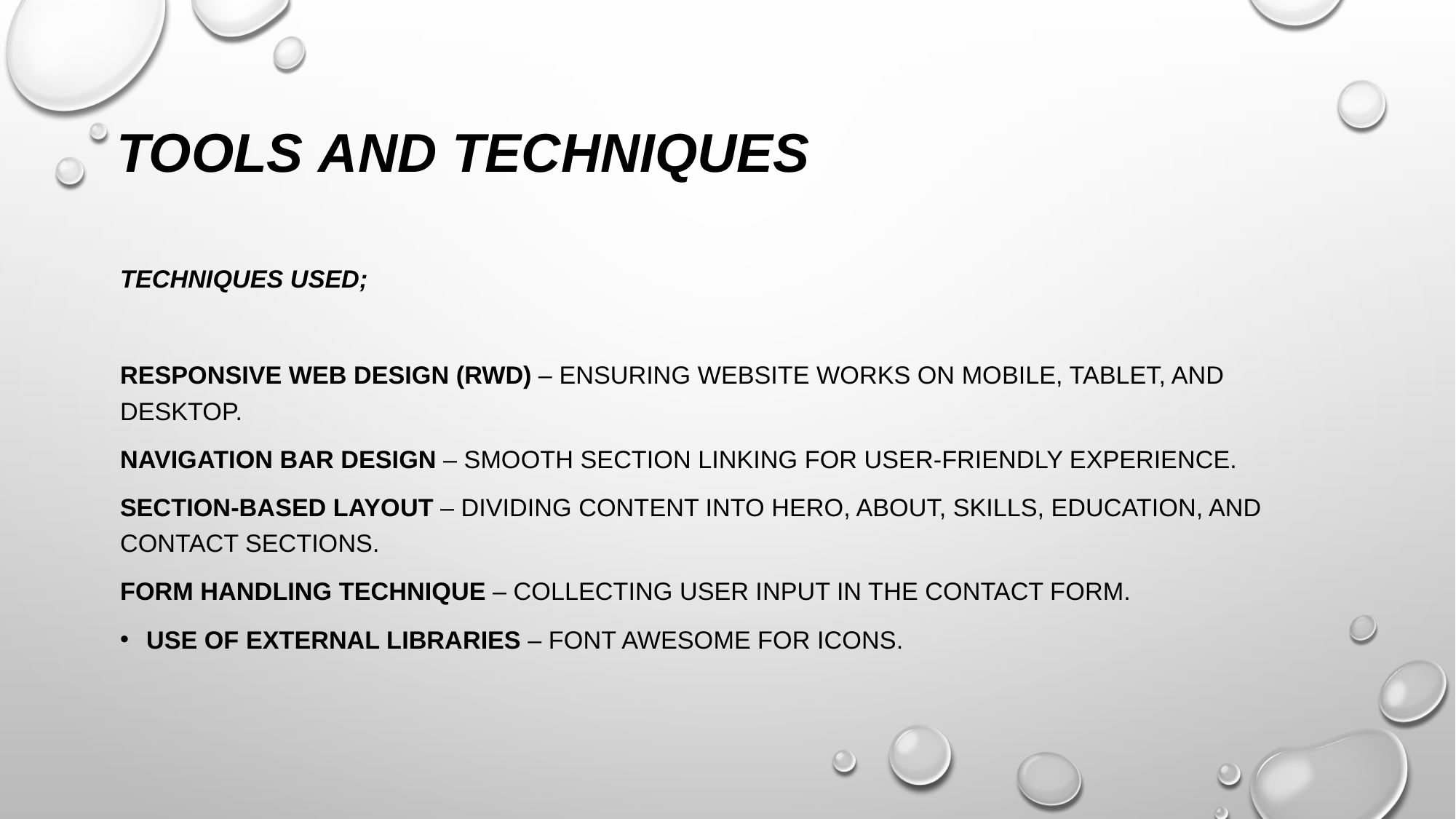

# TOOLS AND TECHNIQUES
Techniques Used;

Responsive Web Design (RWD) – Ensuring website works on mobile, tablet, and desktop.
Navigation Bar Design – Smooth section linking for user-friendly experience.
Section-Based Layout – Dividing content into Hero, About, Skills, Education, and Contact sections.
Form Handling Technique – Collecting user input in the contact form.
Use of External Libraries – Font Awesome for icons.